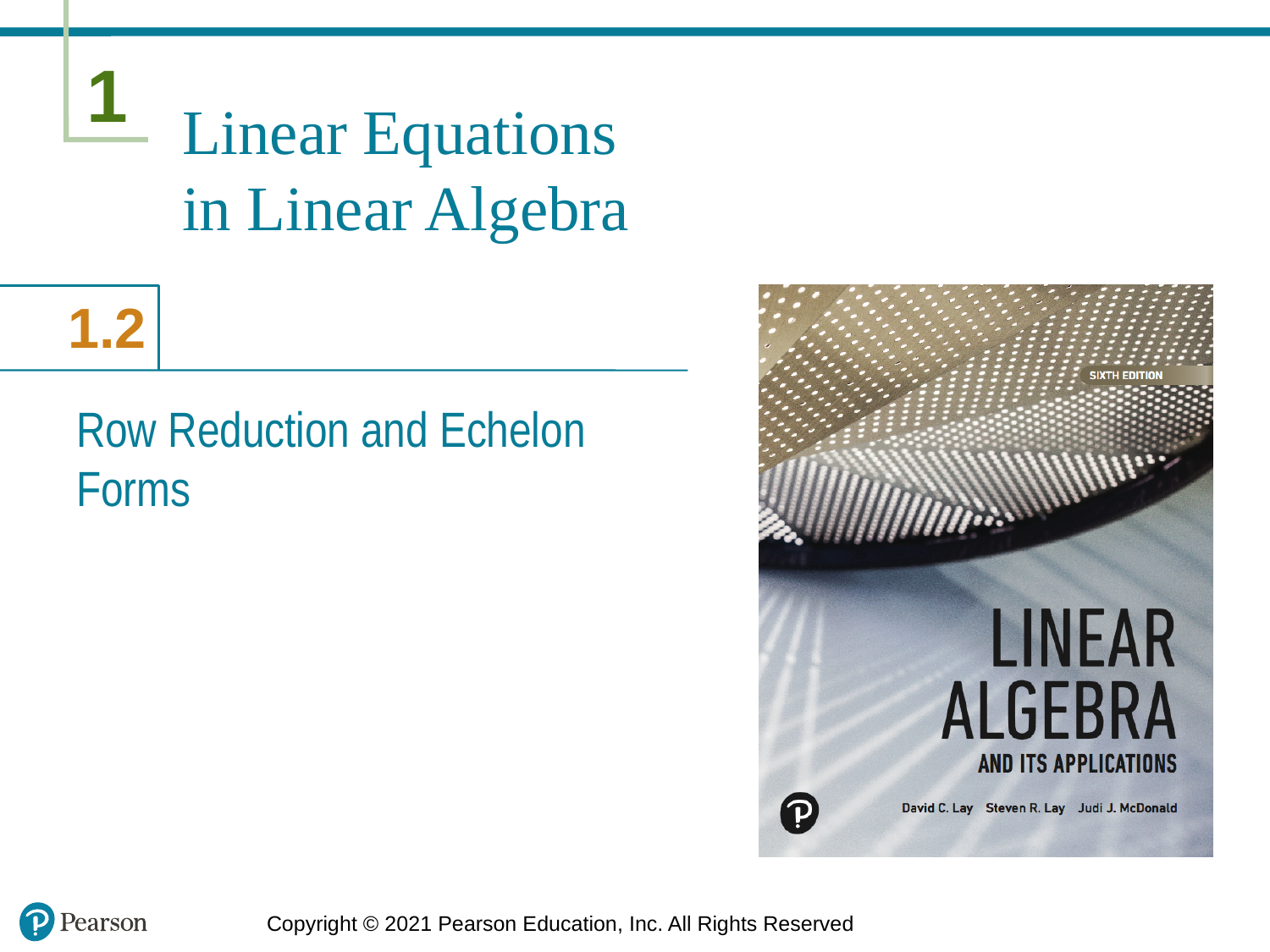

# Linear Equations in Linear Algebra
Row Reduction and Echelon Forms
Copyright © 2021 Pearson Education, Inc. All Rights Reserved